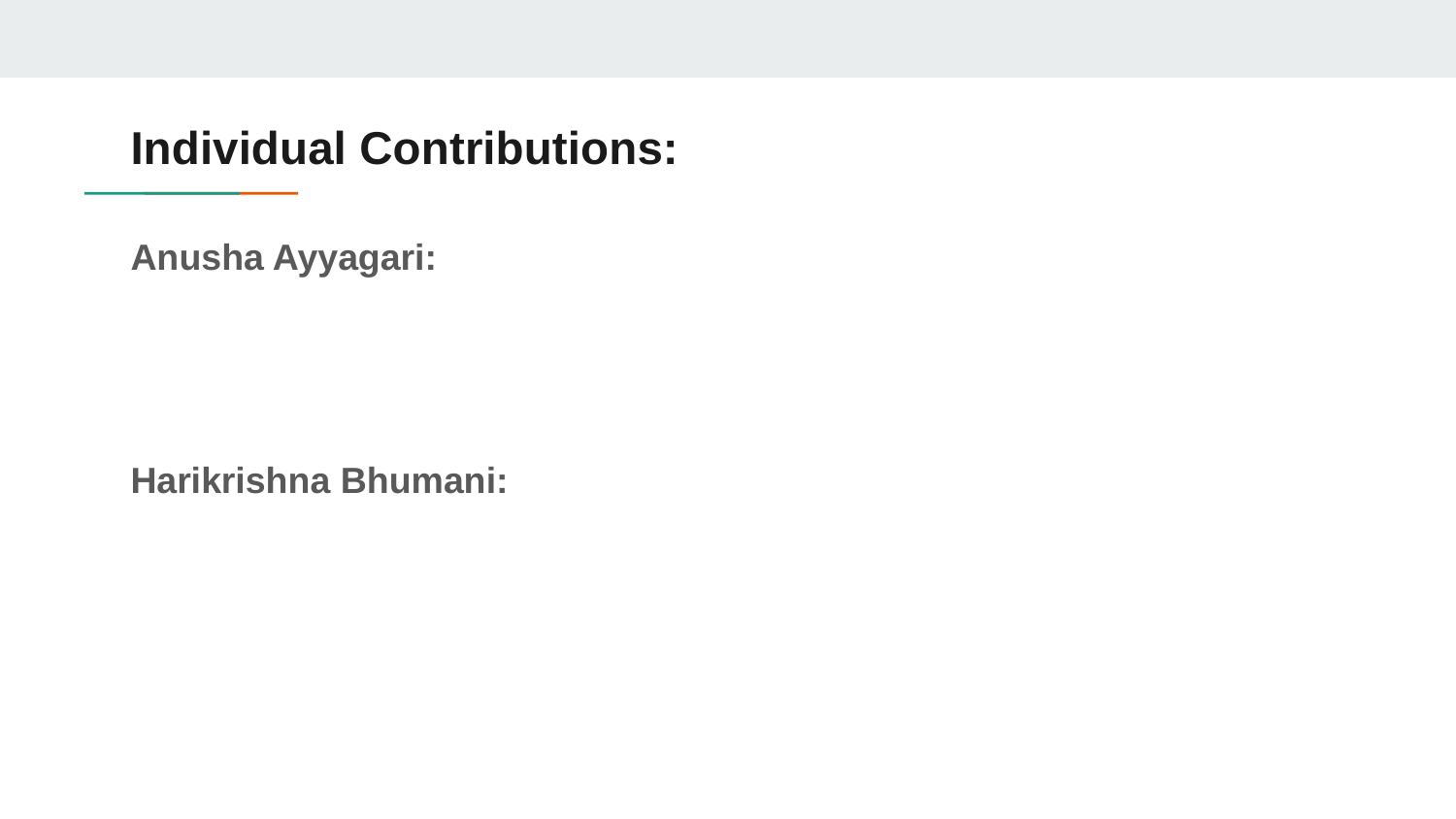

# Individual Contributions:
Anusha Ayyagari:

Harikrishna Bhumani: